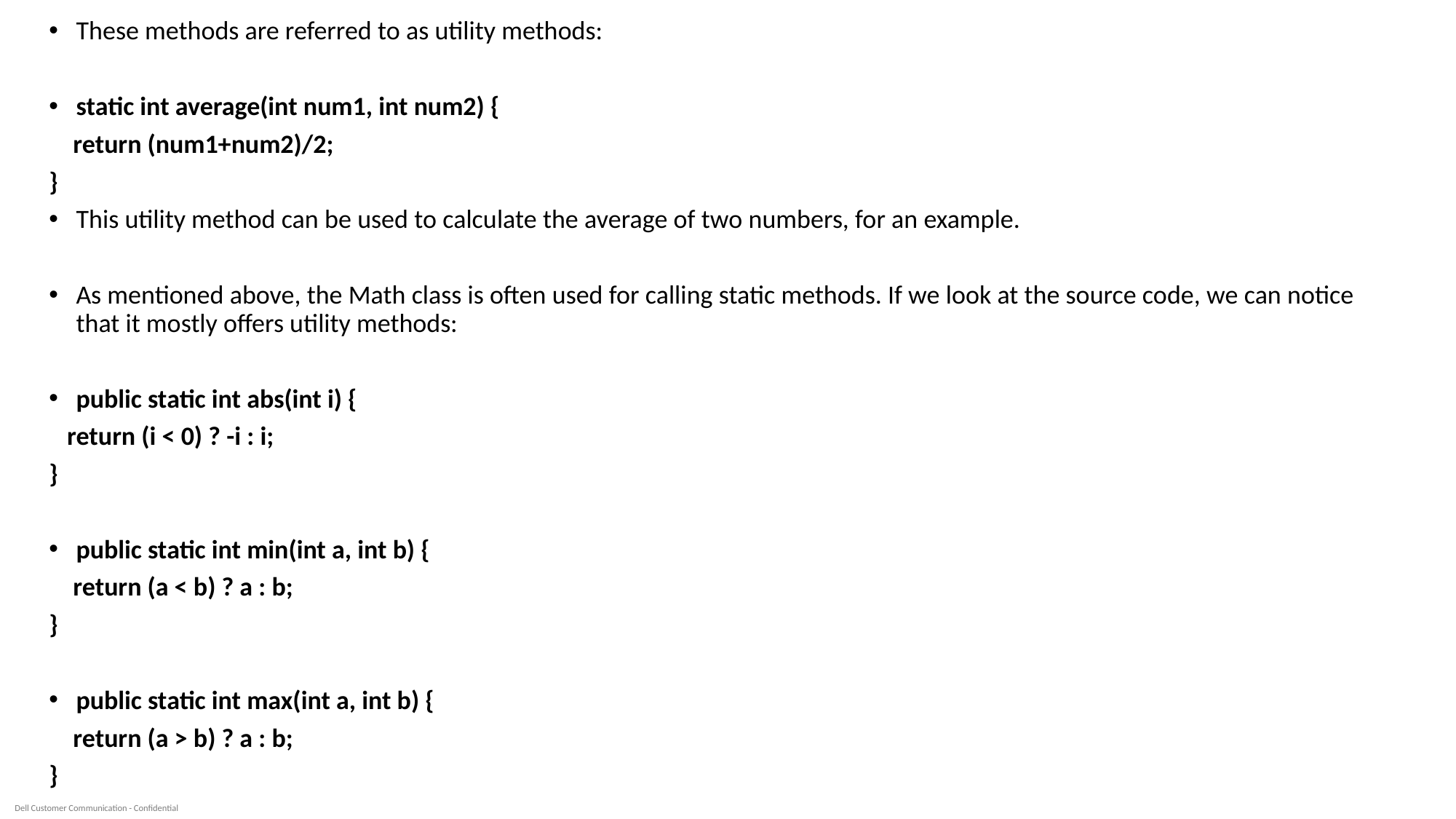

These methods are referred to as utility methods:

static int average(int num1, int num2) {
    return (num1+num2)/2;
}
This utility method can be used to calculate the average of two numbers, for an example.

As mentioned above, the Math class is often used for calling static methods. If we look at the source code, we can notice that it mostly offers utility methods:

public static int abs(int i) {
   return (i < 0) ? -i : i;
}

public static int min(int a, int b) {
    return (a < b) ? a : b;
}

public static int max(int a, int b) {
    return (a > b) ? a : b;
}